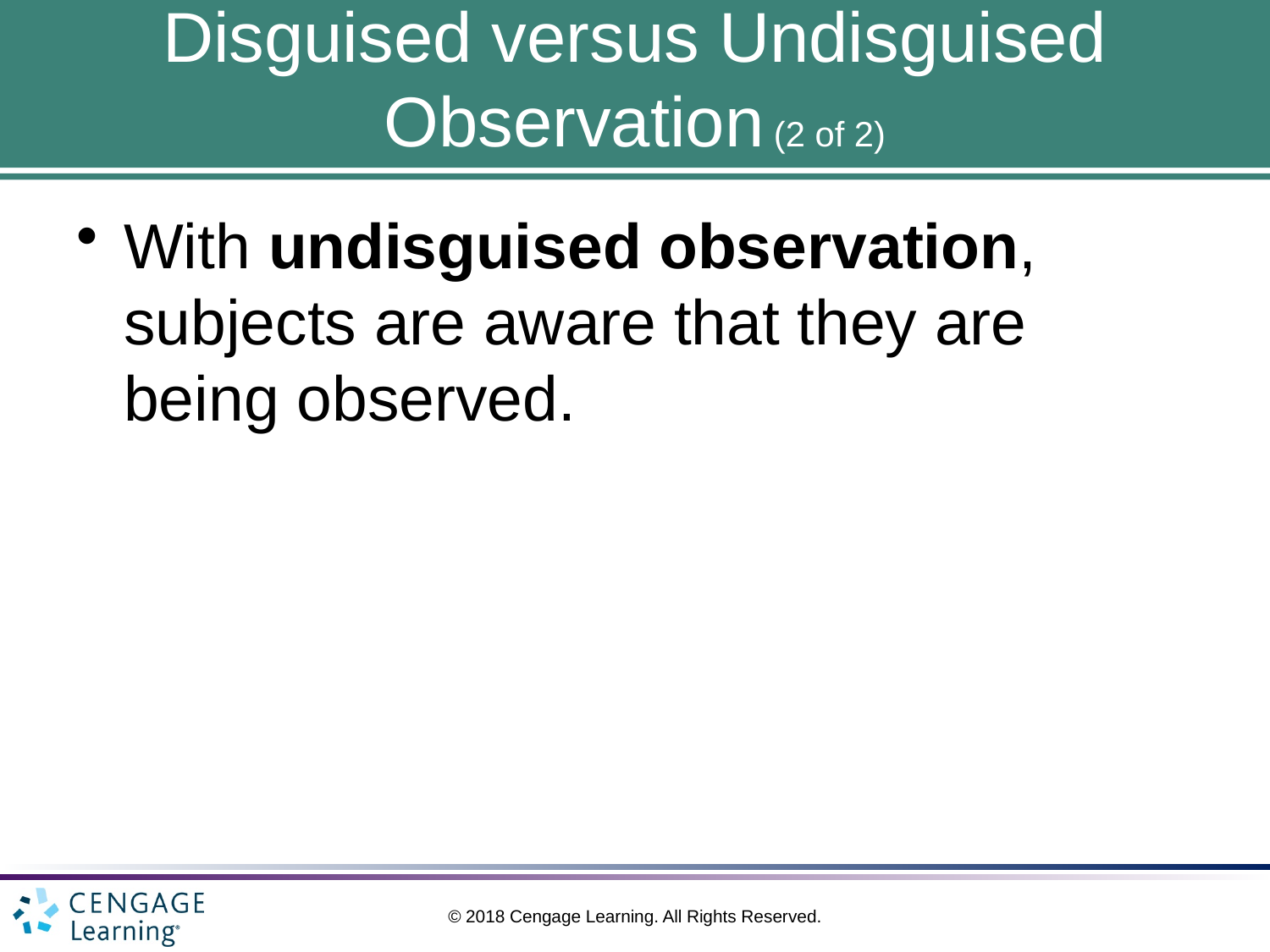

# Disguised versus Undisguised Observation (2 of 2)
With undisguised observation, subjects are aware that they are being observed.